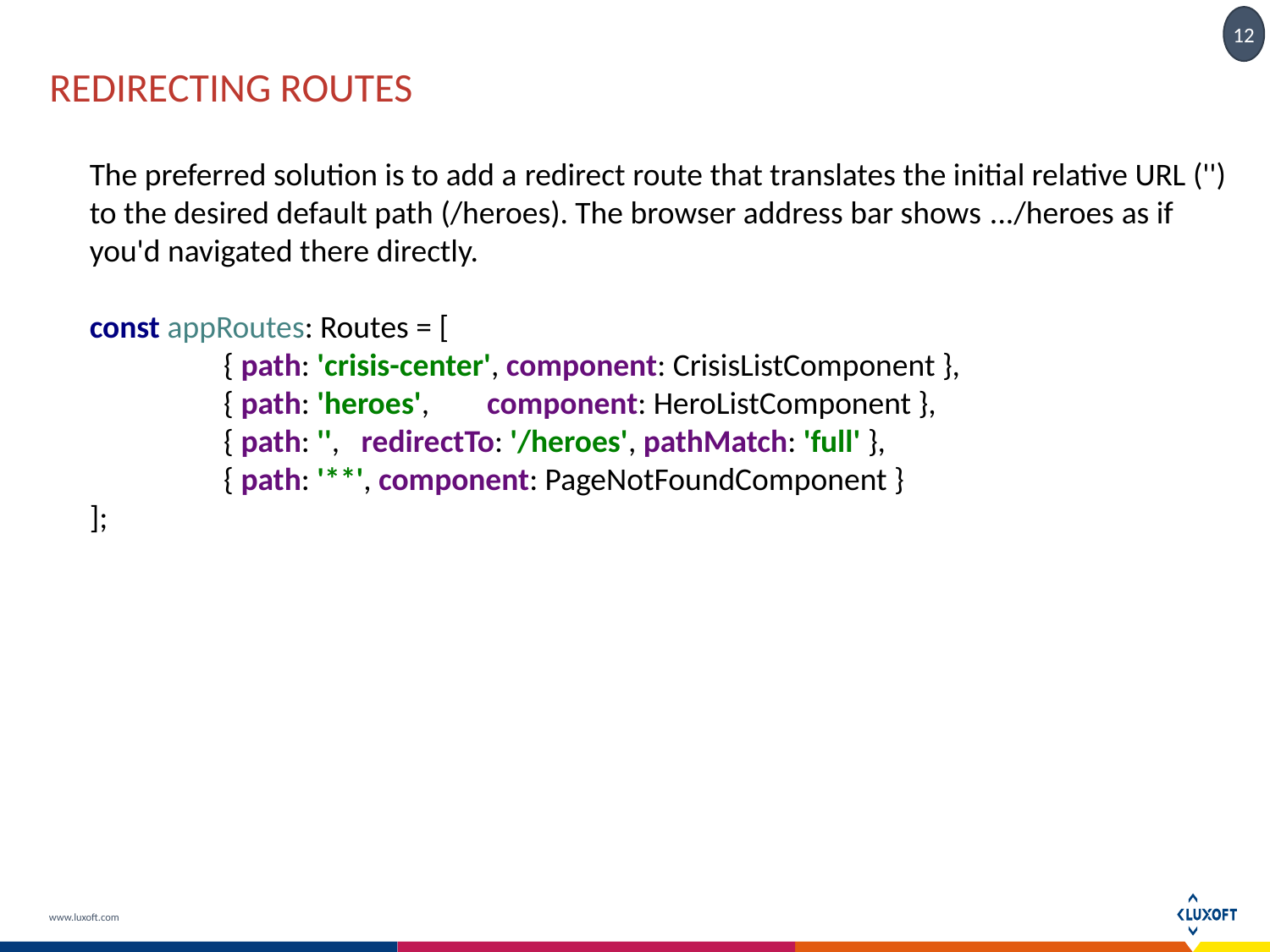

# Redirecting routes
The preferred solution is to add a redirect route that translates the initial relative URL ('') to the desired default path (/heroes). The browser address bar shows .../heroes as if you'd navigated there directly.
const appRoutes: Routes = [
 	 { path: 'crisis-center', component: CrisisListComponent },
  	 { path: 'heroes',        component: HeroListComponent },
 	 { path: '',   redirectTo: '/heroes', pathMatch: 'full' },
 	 { path: '**', component: PageNotFoundComponent }
];